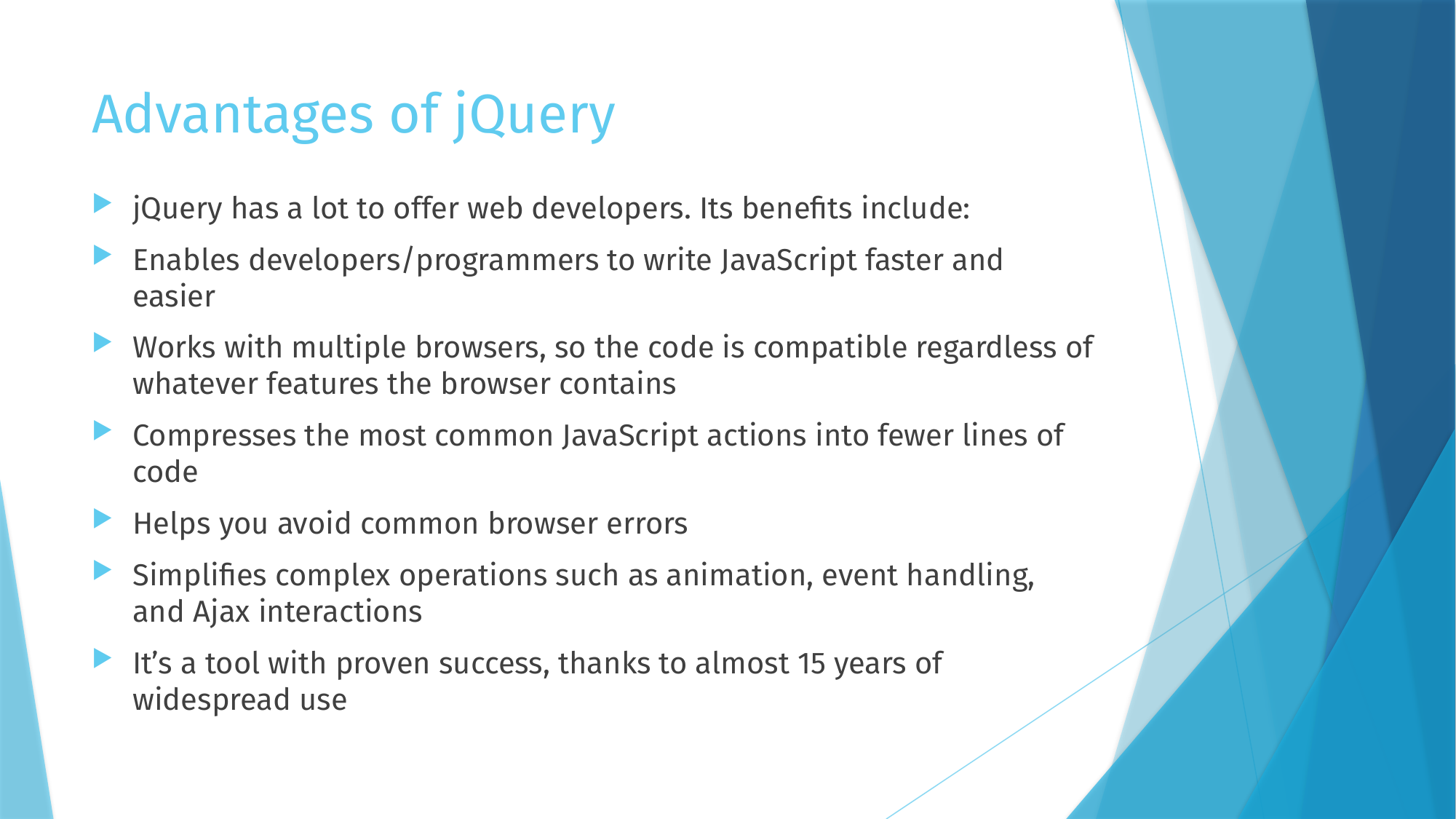

# Advantages of jQuery
jQuery has a lot to offer web developers. Its benefits include:
Enables developers/programmers to write JavaScript faster and easier
Works with multiple browsers, so the code is compatible regardless of whatever features the browser contains
Compresses the most common JavaScript actions into fewer lines of code
Helps you avoid common browser errors
Simplifies complex operations such as animation, event handling, and Ajax interactions
It’s a tool with proven success, thanks to almost 15 years of widespread use